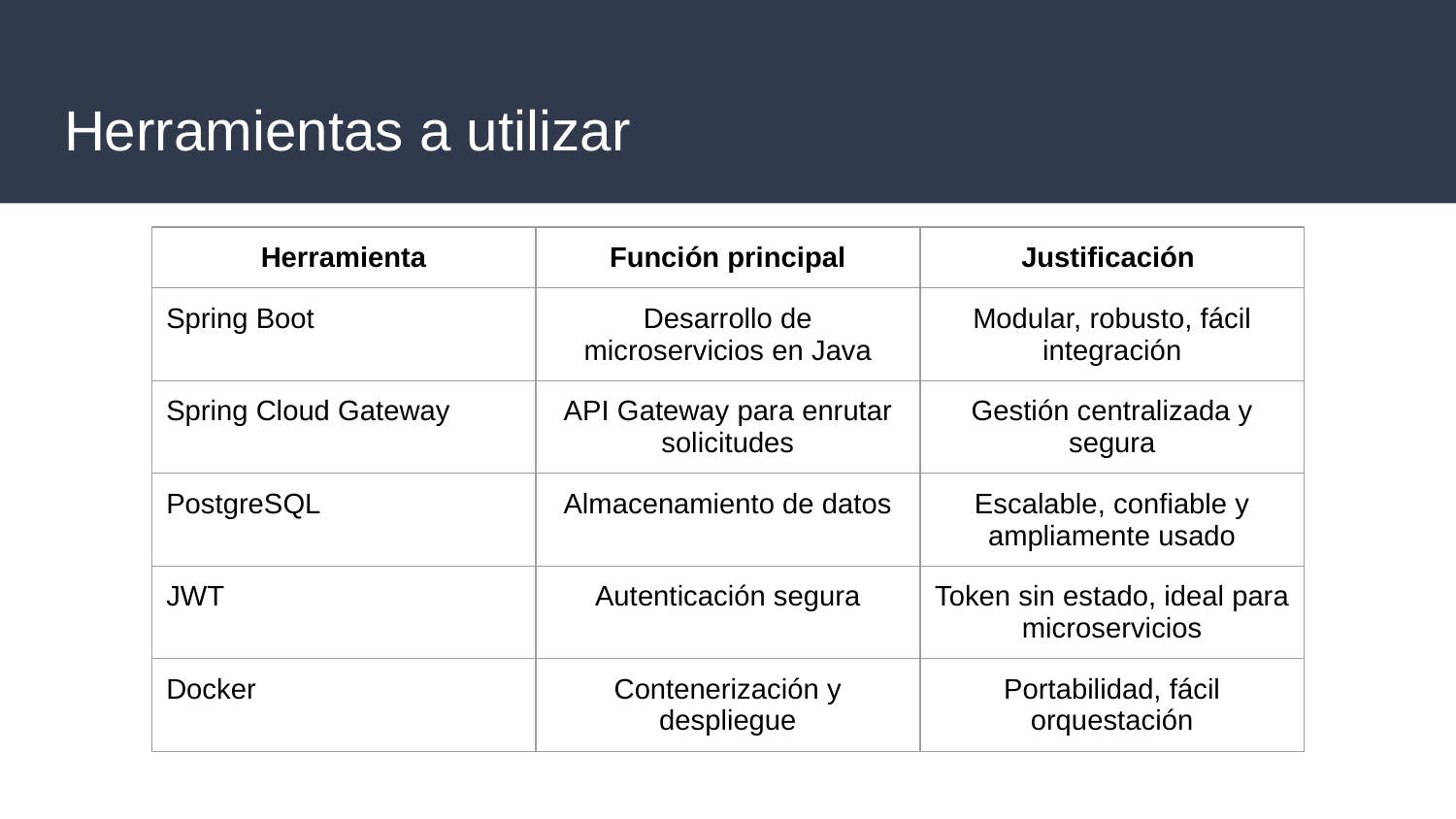

# Herramientas a utilizar
| Herramienta | Función principal | Justificación |
| --- | --- | --- |
| Spring Boot | Desarrollo de microservicios en Java | Modular, robusto, fácil integración |
| Spring Cloud Gateway | API Gateway para enrutar solicitudes | Gestión centralizada y segura |
| PostgreSQL | Almacenamiento de datos | Escalable, confiable y ampliamente usado |
| JWT | Autenticación segura | Token sin estado, ideal para microservicios |
| Docker | Contenerización y despliegue | Portabilidad, fácil orquestación |